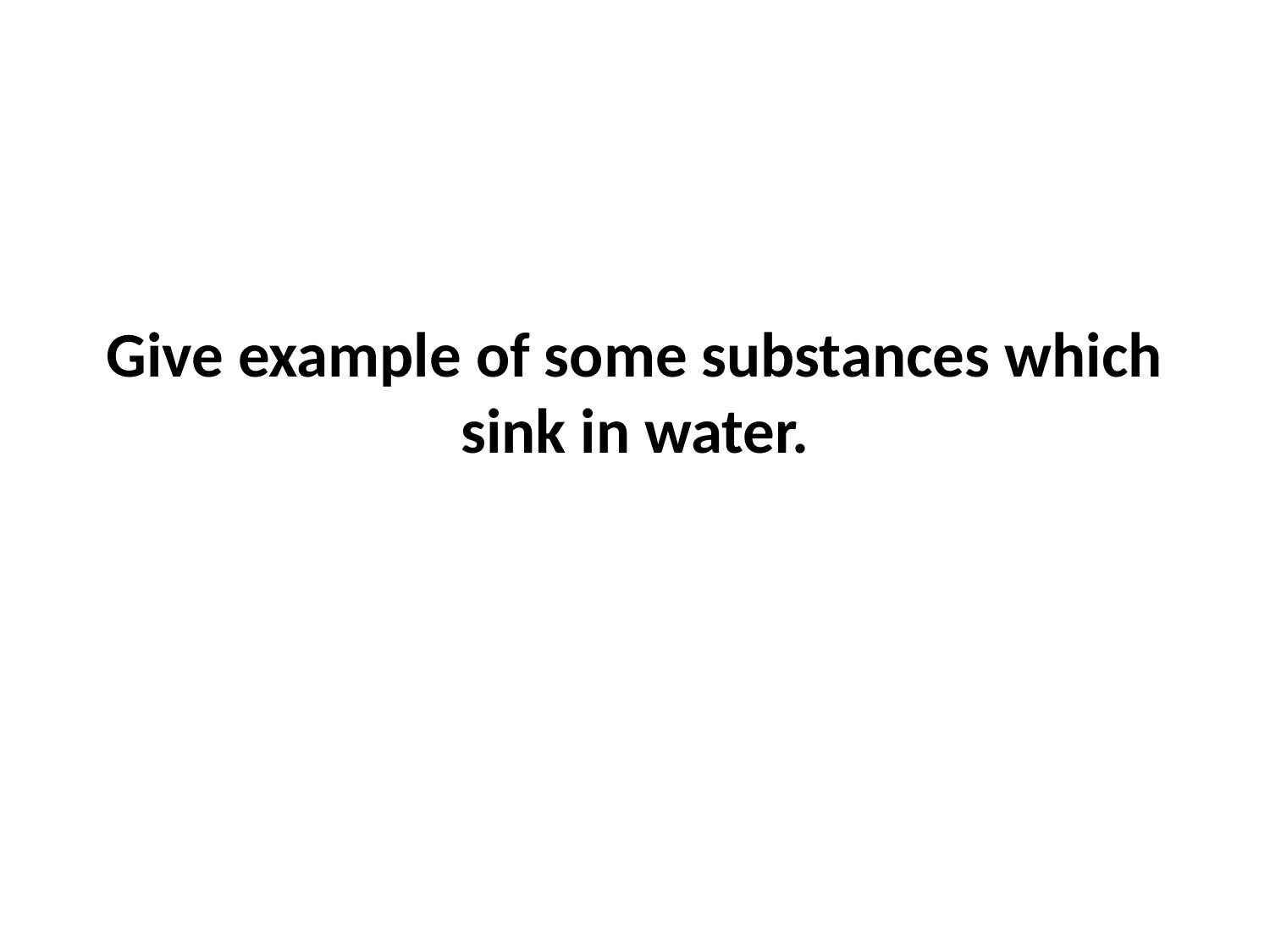

Give example of some substances which sink in water.